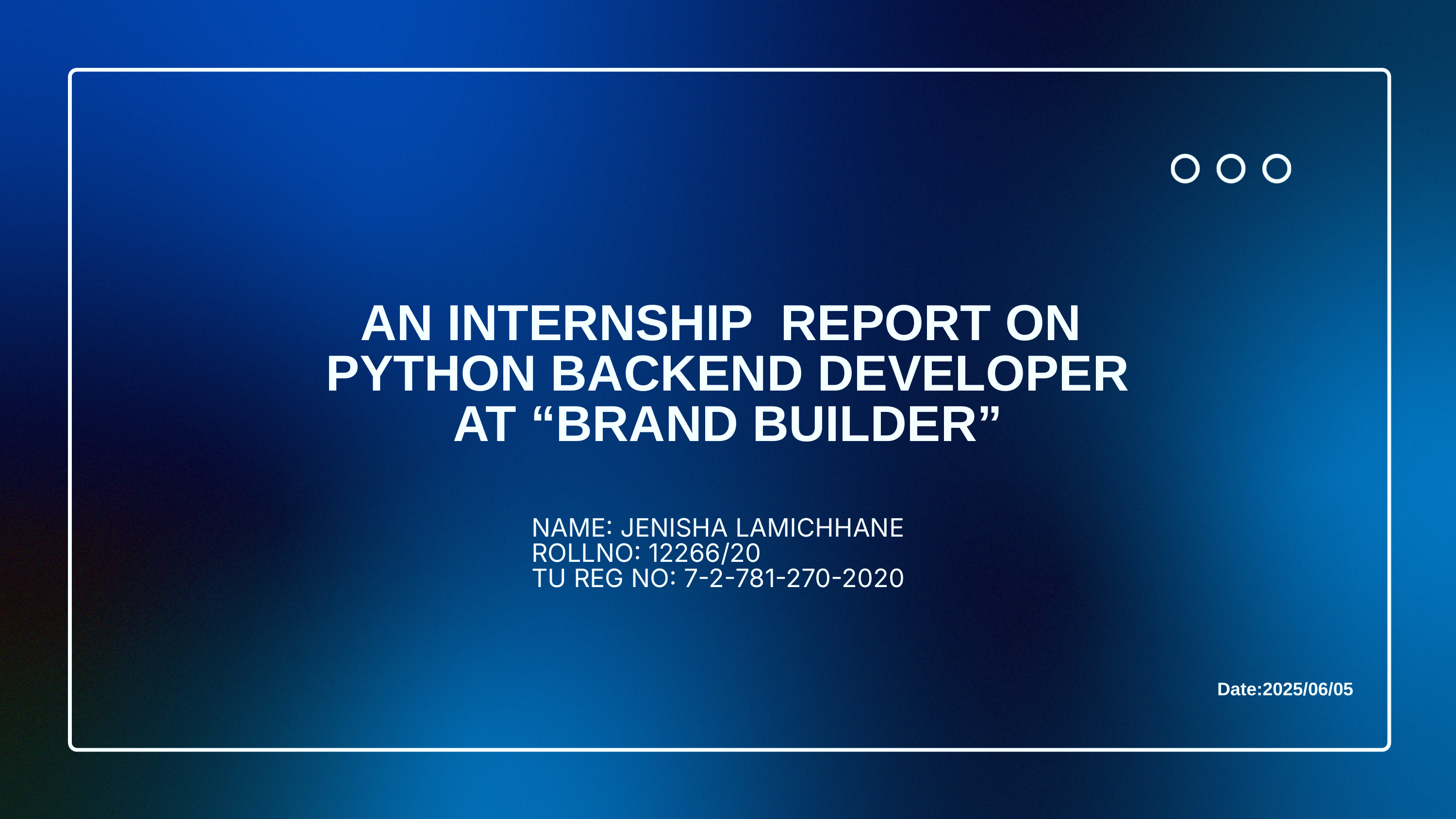

AN INTERNSHIP  REPORT ON
PYTHON BACKEND DEVELOPER
AT “BRAND BUILDER”
NAME: JENISHA LAMICHHANE
ROLLNO: 12266/20
TU REG NO: 7-2-781-270-2020

Date:2025/06/05